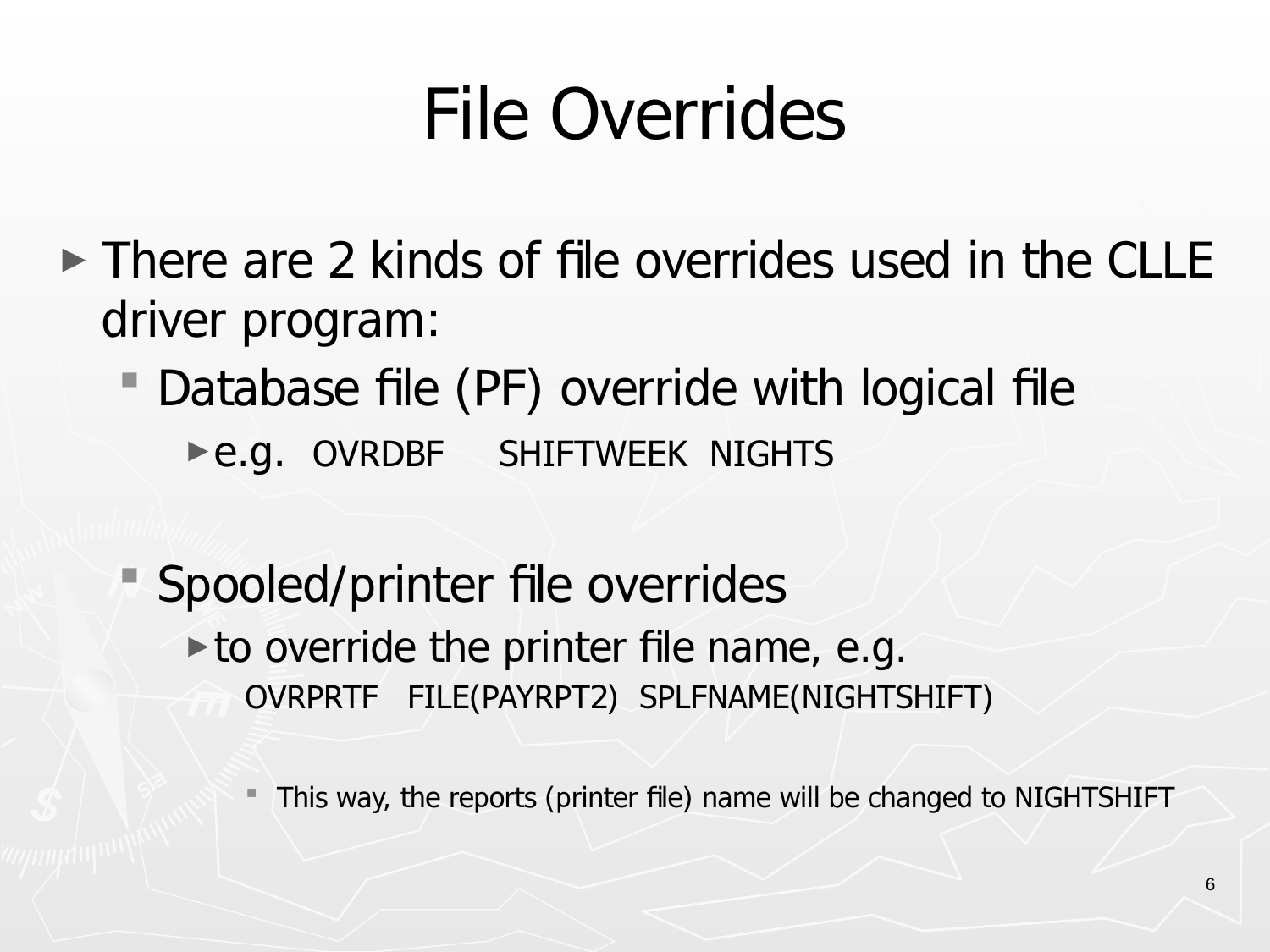

# File Overrides
There are 2 kinds of file overrides used in the CLLE driver program:
Database file (PF) override with logical file
e.g.  OVRDBF     SHIFTWEEK  NIGHTS

Spooled/printer file overrides
to override the printer file name, e.g.
OVRPRTF   FILE(PAYRPT2)  SPLFNAME(NIGHTSHIFT)

This way, the reports (printer file) name will be changed to NIGHTSHIFT
6